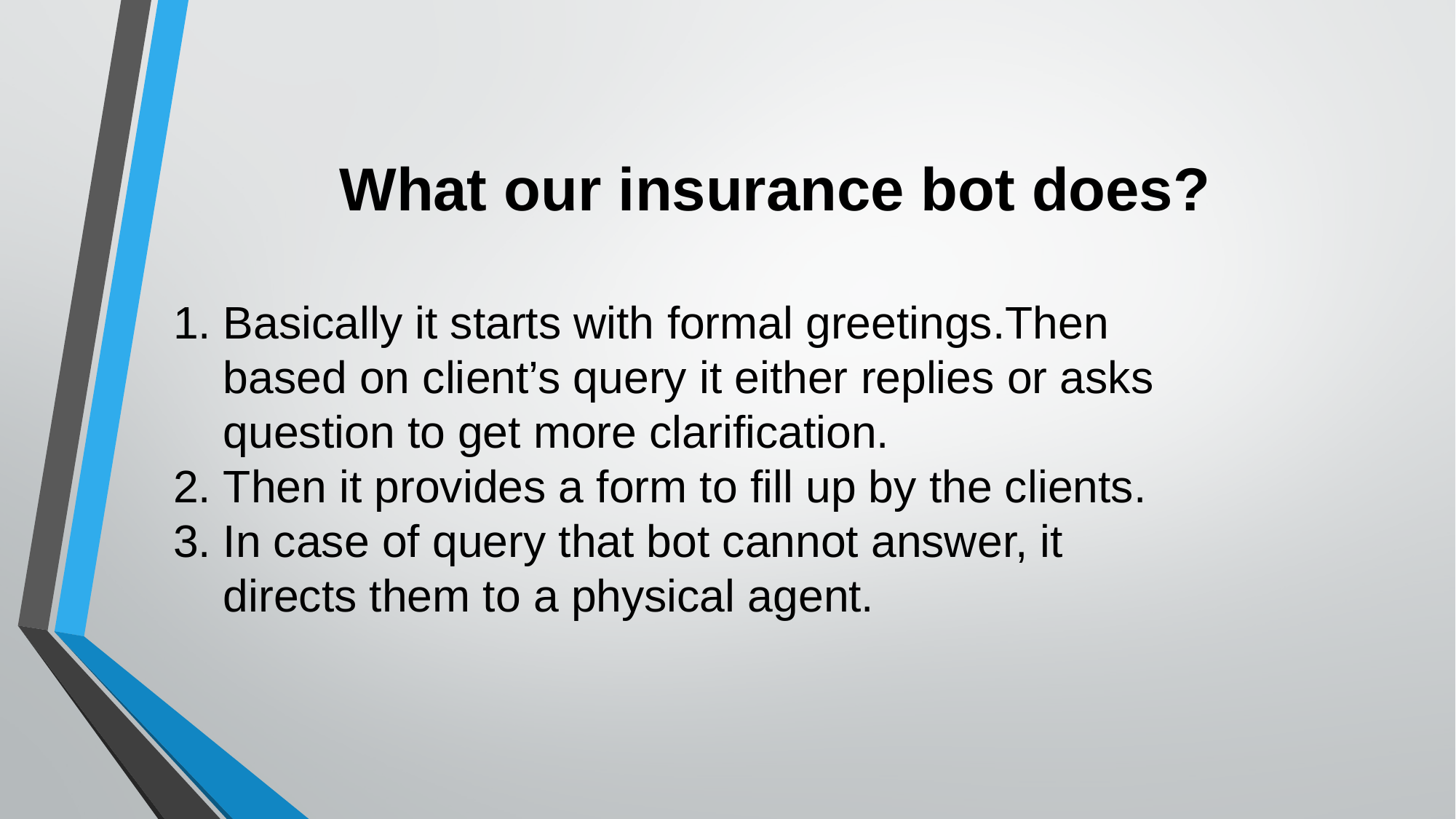

# What our insurance bot does?
Basically it starts with formal greetings.Then based on client’s query it either replies or asks question to get more clarification.
Then it provides a form to fill up by the clients.
In case of query that bot cannot answer, it directs them to a physical agent.